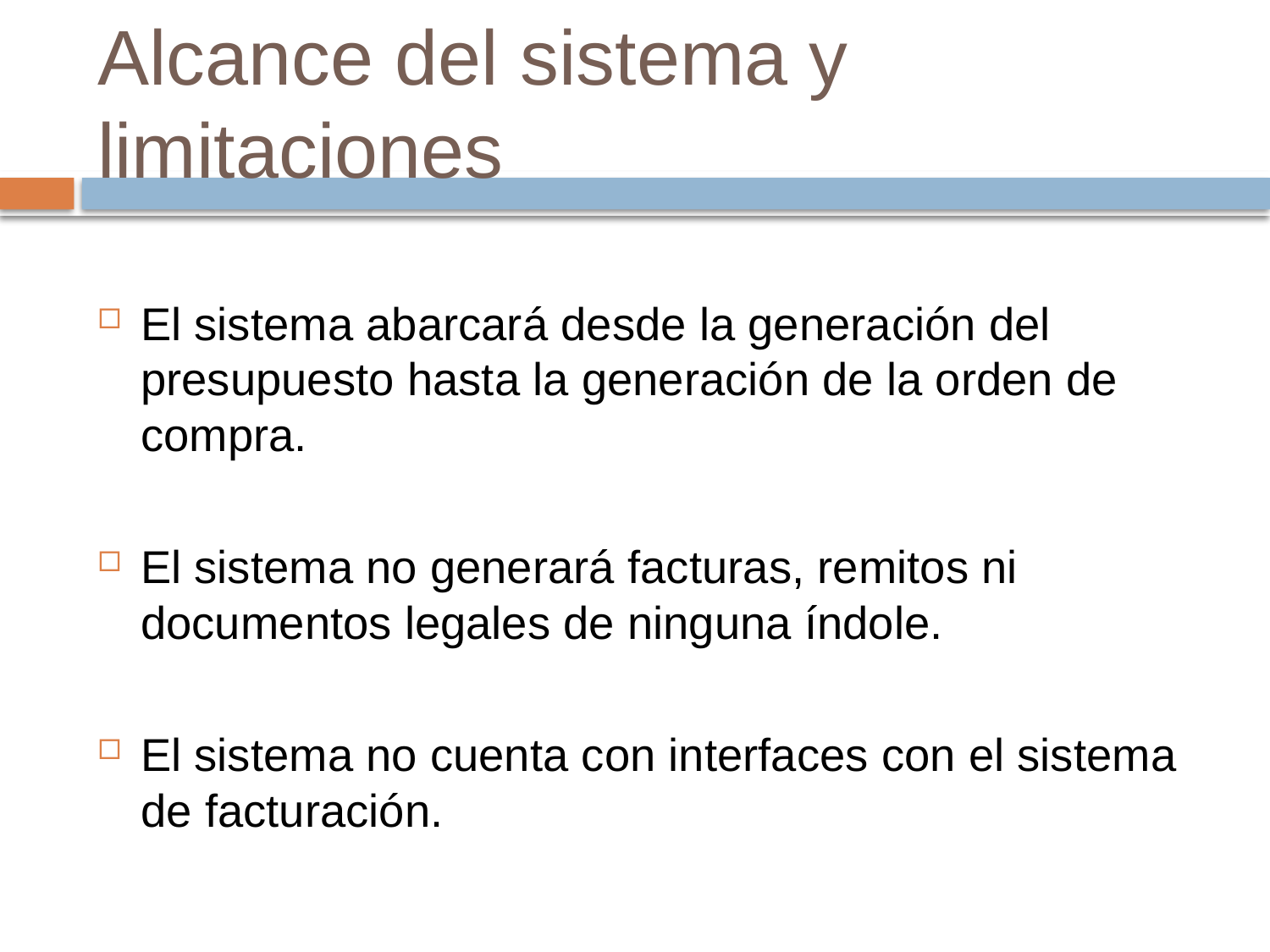

# Alcance del sistema y limitaciones

El sistema abarcará desde la generación del presupuesto hasta la generación de la orden de compra.

El sistema no generará facturas, remitos ni documentos legales de ninguna índole.

El sistema no cuenta con interfaces con el sistema de facturación.